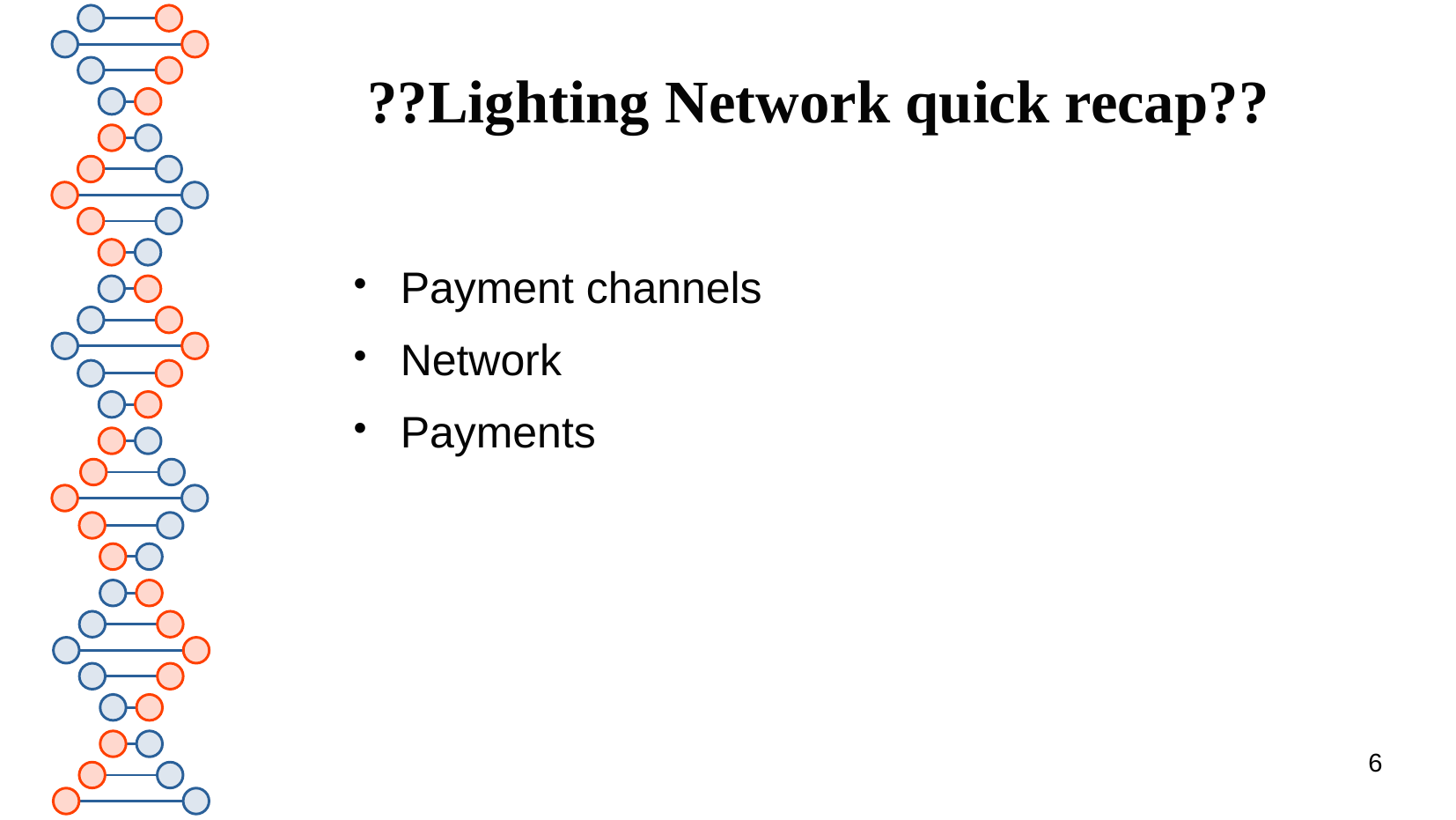

# ??Lighting Network quick recap??

Payment channels
Network
Payments
6